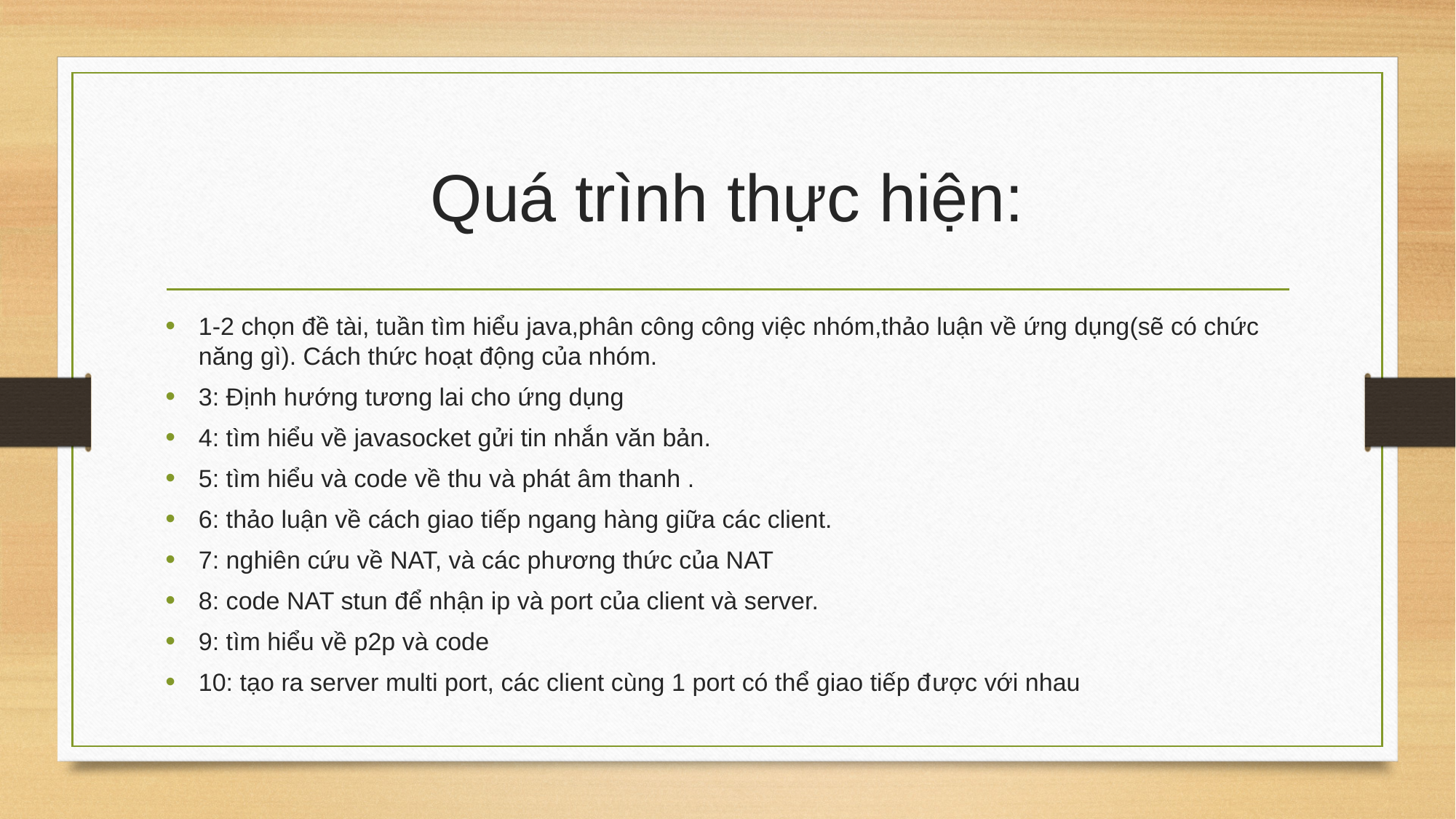

# Quá trình thực hiện:
1-2 chọn đề tài, tuần tìm hiểu java,phân công công việc nhóm,thảo luận về ứng dụng(sẽ có chức năng gì). Cách thức hoạt động của nhóm.
3: Định hướng tương lai cho ứng dụng
4: tìm hiểu về javasocket gửi tin nhắn văn bản.
5: tìm hiểu và code về thu và phát âm thanh .
6: thảo luận về cách giao tiếp ngang hàng giữa các client.
7: nghiên cứu về NAT, và các phương thức của NAT
8: code NAT stun để nhận ip và port của client và server.
9: tìm hiểu về p2p và code
10: tạo ra server multi port, các client cùng 1 port có thể giao tiếp được với nhau